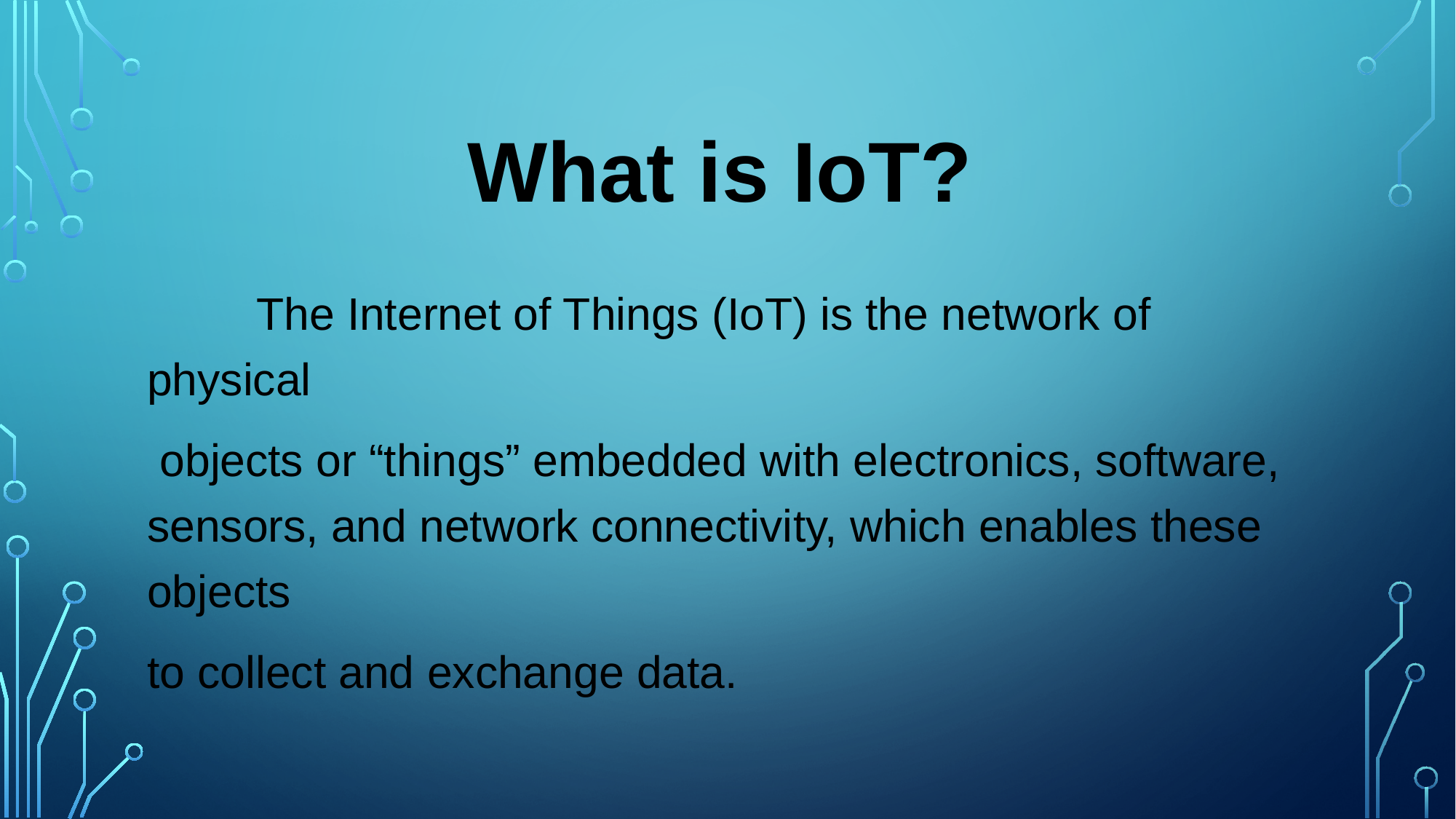

What is IoT?
	The Internet of Things (IoT) is the network of physical
 objects or “things” embedded with electronics, software, sensors, and network connectivity, which enables these objects
to collect and exchange data.